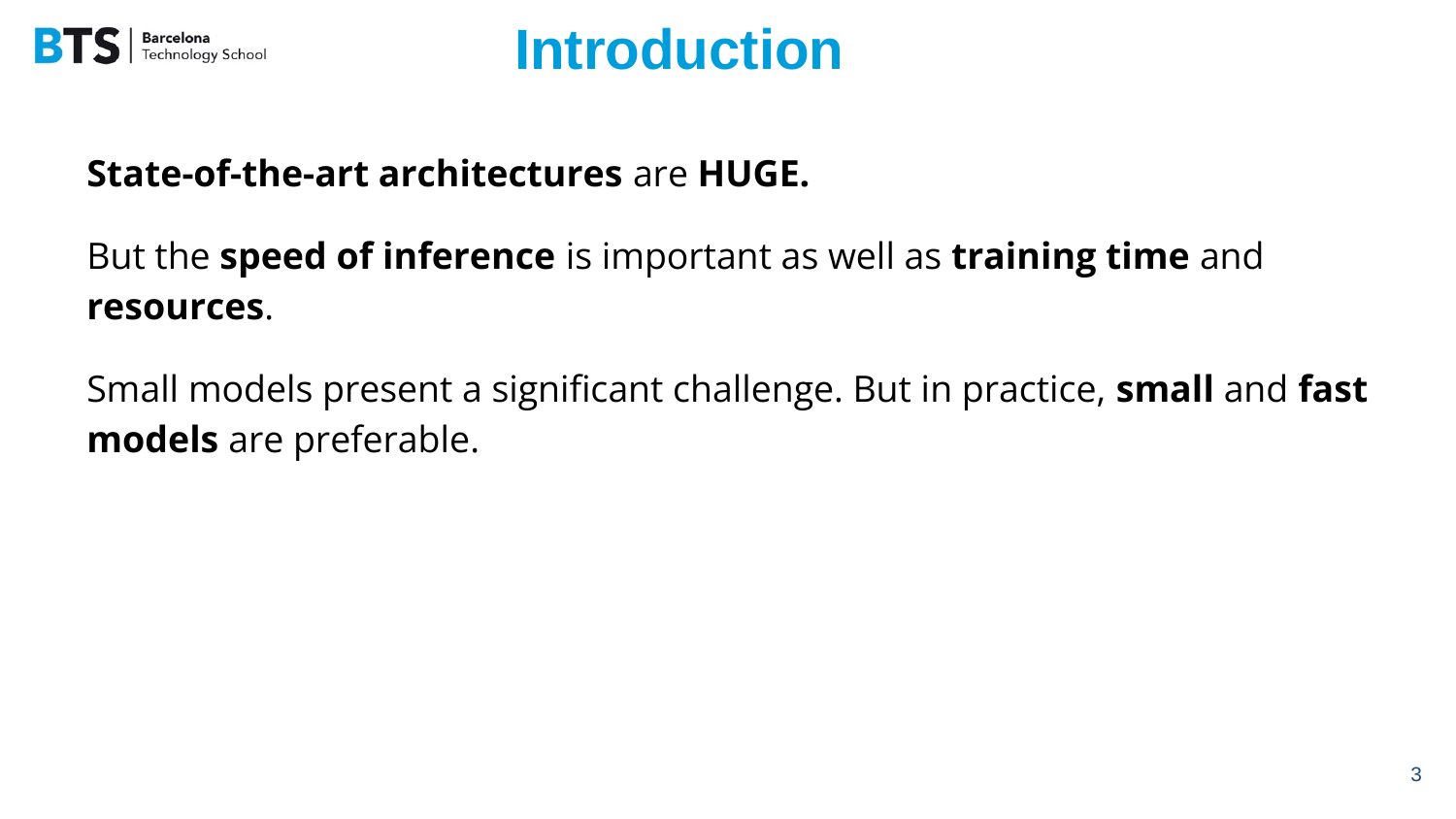

# Introduction
State-of-the-art architectures are HUGE.
But the speed of inference is important as well as training time and resources.
Small models present a significant challenge. But in practice, small and fast models are preferable.
3